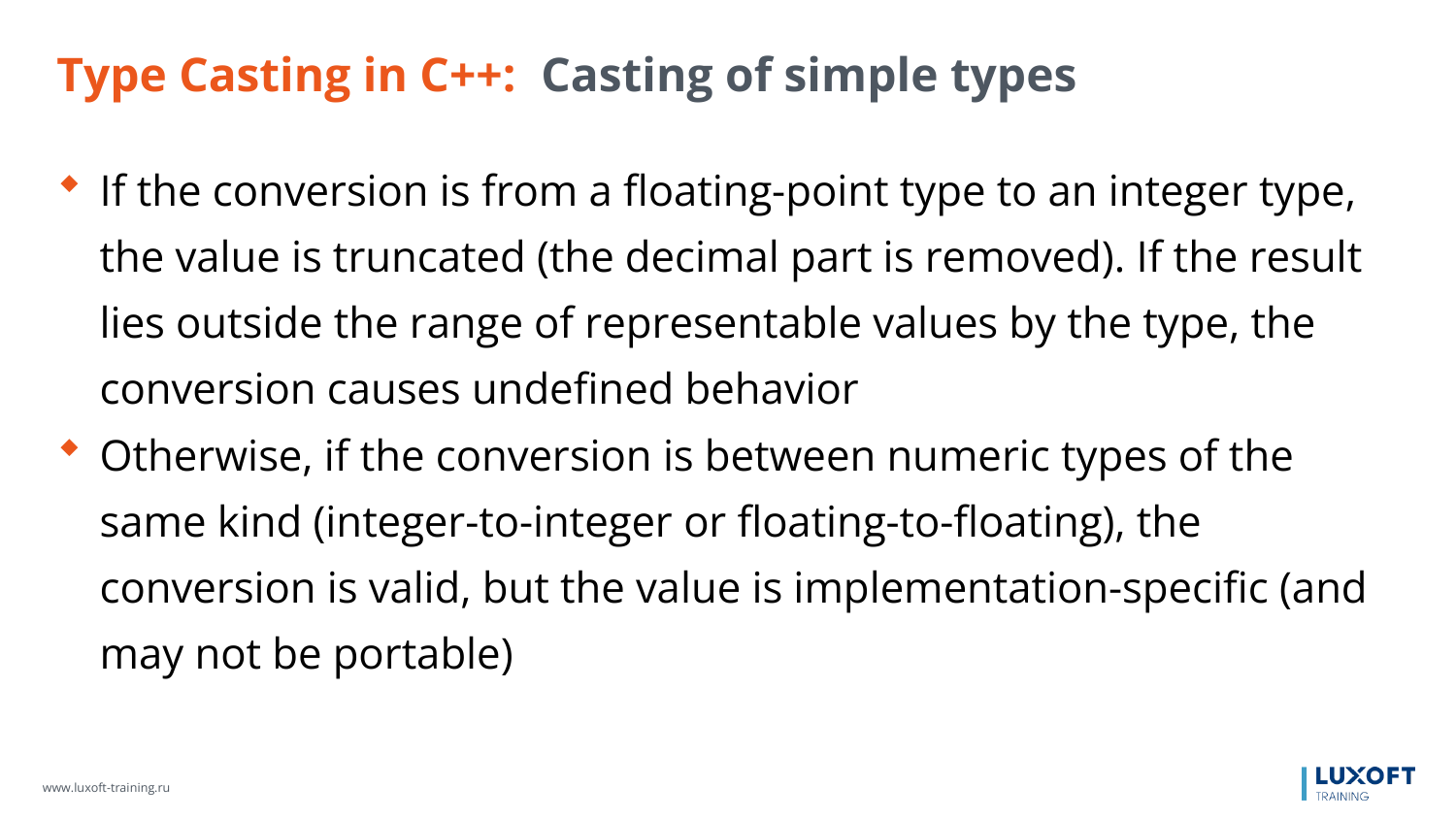

Type Casting in C++:  Casting of simple types
If the conversion is from a floating-point type to an integer type, the value is truncated (the decimal part is removed). If the result lies outside the range of representable values by the type, the conversion causes undefined behavior
Otherwise, if the conversion is between numeric types of the same kind (integer-to-integer or floating-to-floating), the conversion is valid, but the value is implementation-specific (and may not be portable)